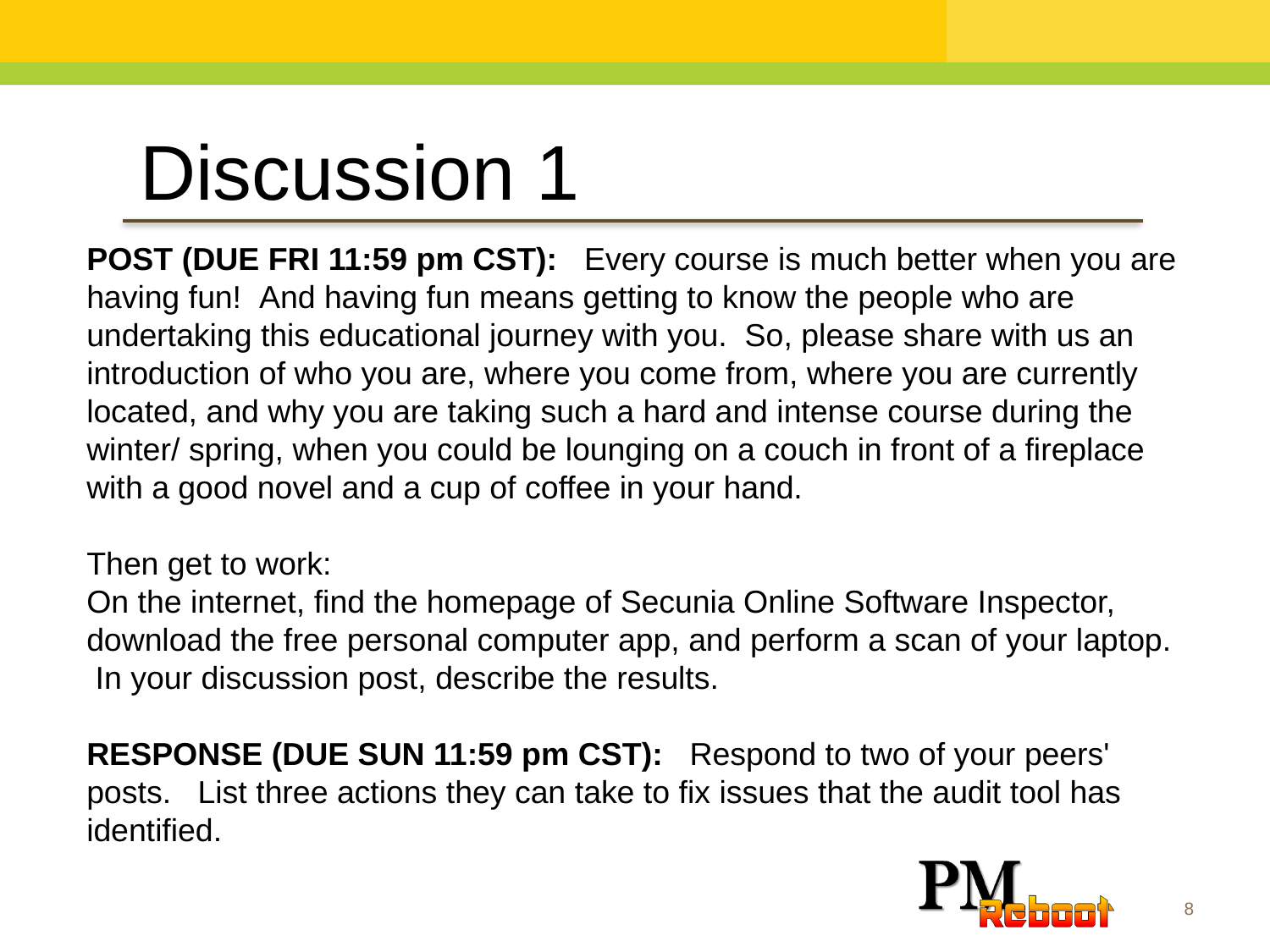

Discussion 1
POST (DUE FRI 11:59 pm CST):   Every course is much better when you are having fun!  And having fun means getting to know the people who are undertaking this educational journey with you.  So, please share with us an introduction of who you are, where you come from, where you are currently located, and why you are taking such a hard and intense course during the winter/ spring, when you could be lounging on a couch in front of a fireplace with a good novel and a cup of coffee in your hand.

Then get to work:
On the internet, find the homepage of Secunia Online Software Inspector, download the free personal computer app, and perform a scan of your laptop.  In your discussion post, describe the results.

RESPONSE (DUE SUN 11:59 pm CST):   Respond to two of your peers' posts.   List three actions they can take to fix issues that the audit tool has identified.
8